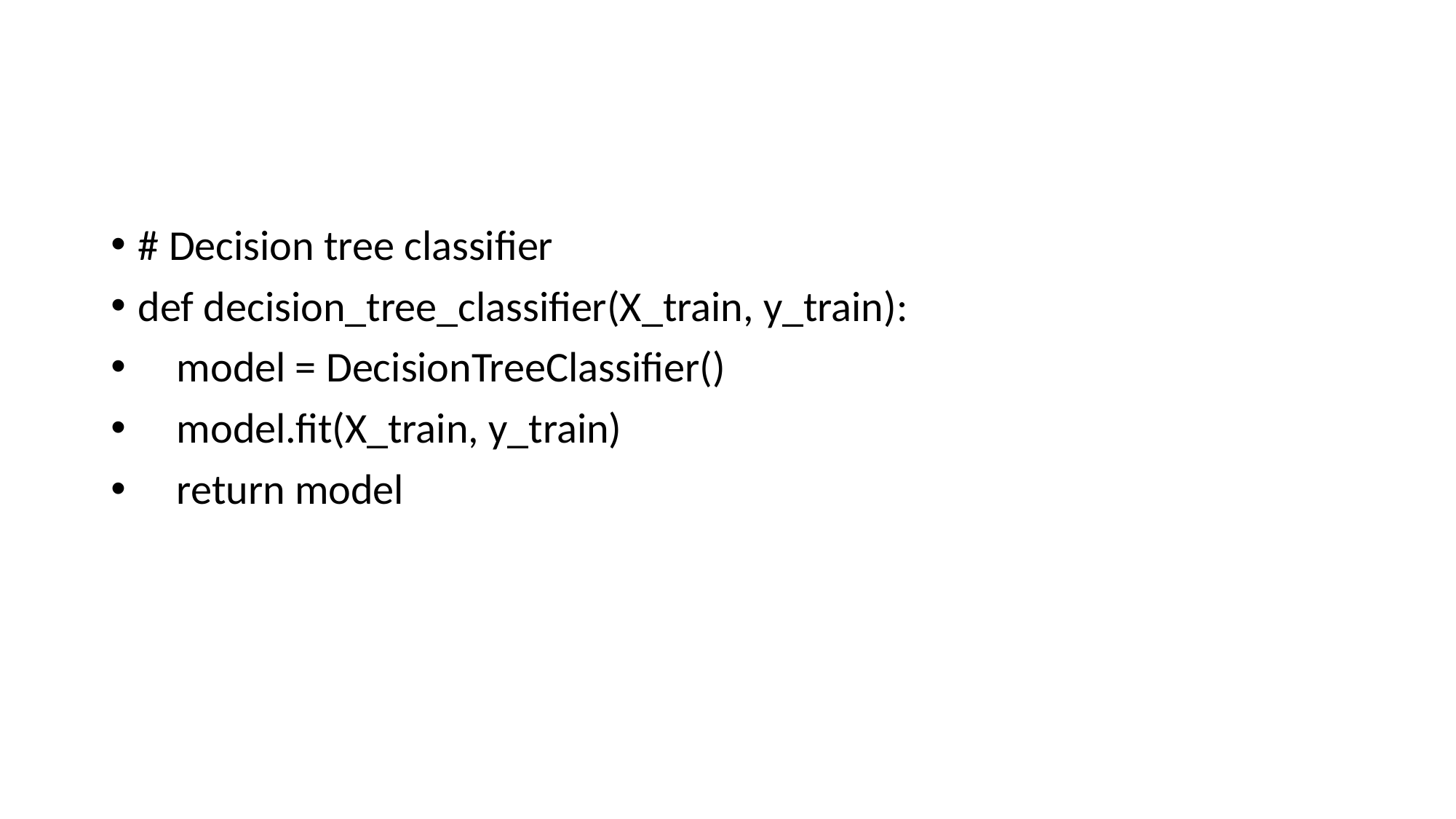

#
# Decision tree classifier
def decision_tree_classifier(X_train, y_train):
    model = DecisionTreeClassifier()
    model.fit(X_train, y_train)
    return model